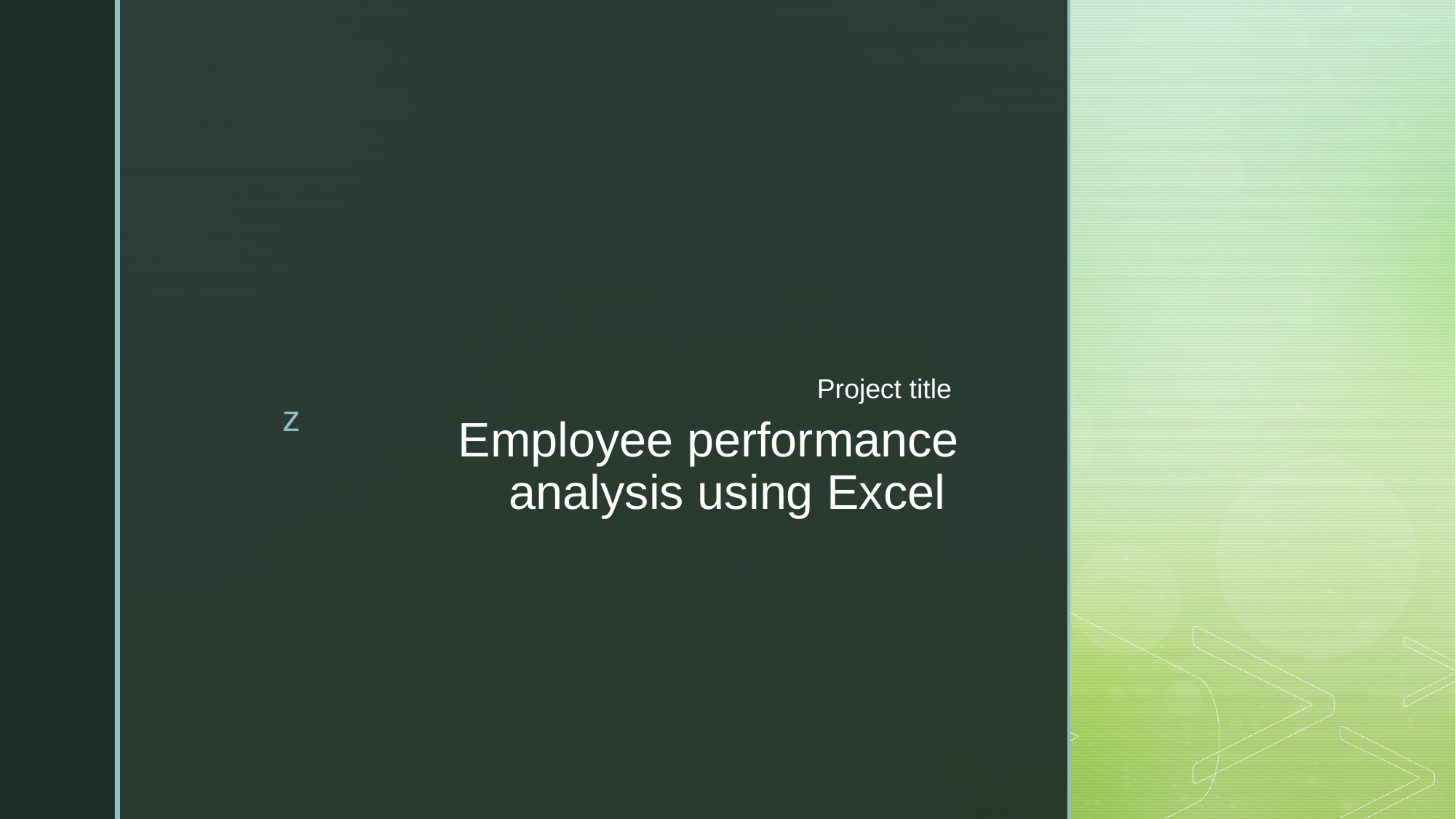

Project title
# Employee performance analysis using Excel